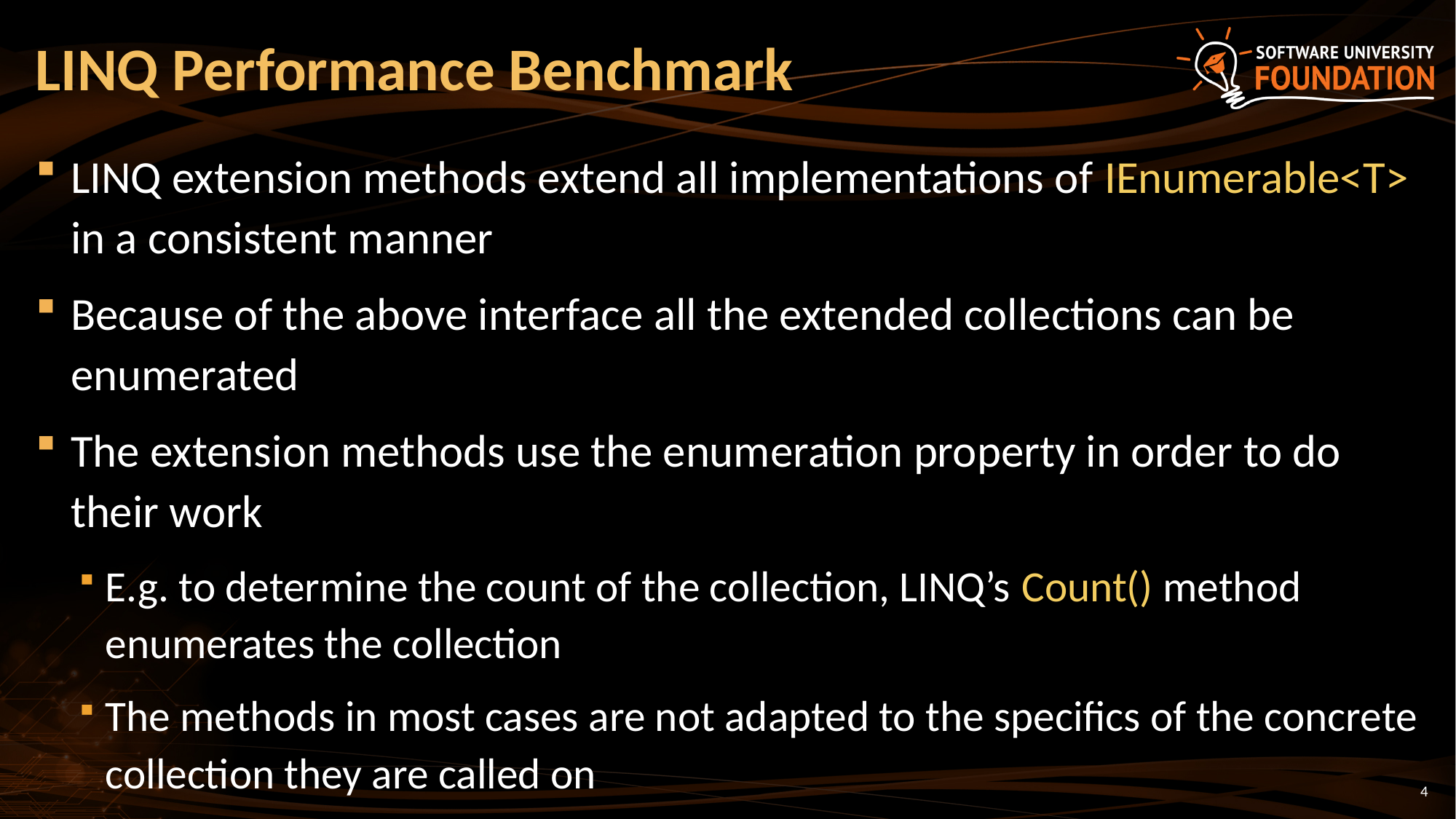

# LINQ Performance Benchmark
LINQ extension methods extend all implementations of IEnumerable<T> in a consistent manner
Because of the above interface all the extended collections can be enumerated
The extension methods use the enumeration property in order to do their work
E.g. to determine the count of the collection, LINQ’s Count() method enumerates the collection
The methods in most cases are not adapted to the specifics of the concrete collection they are called on

4